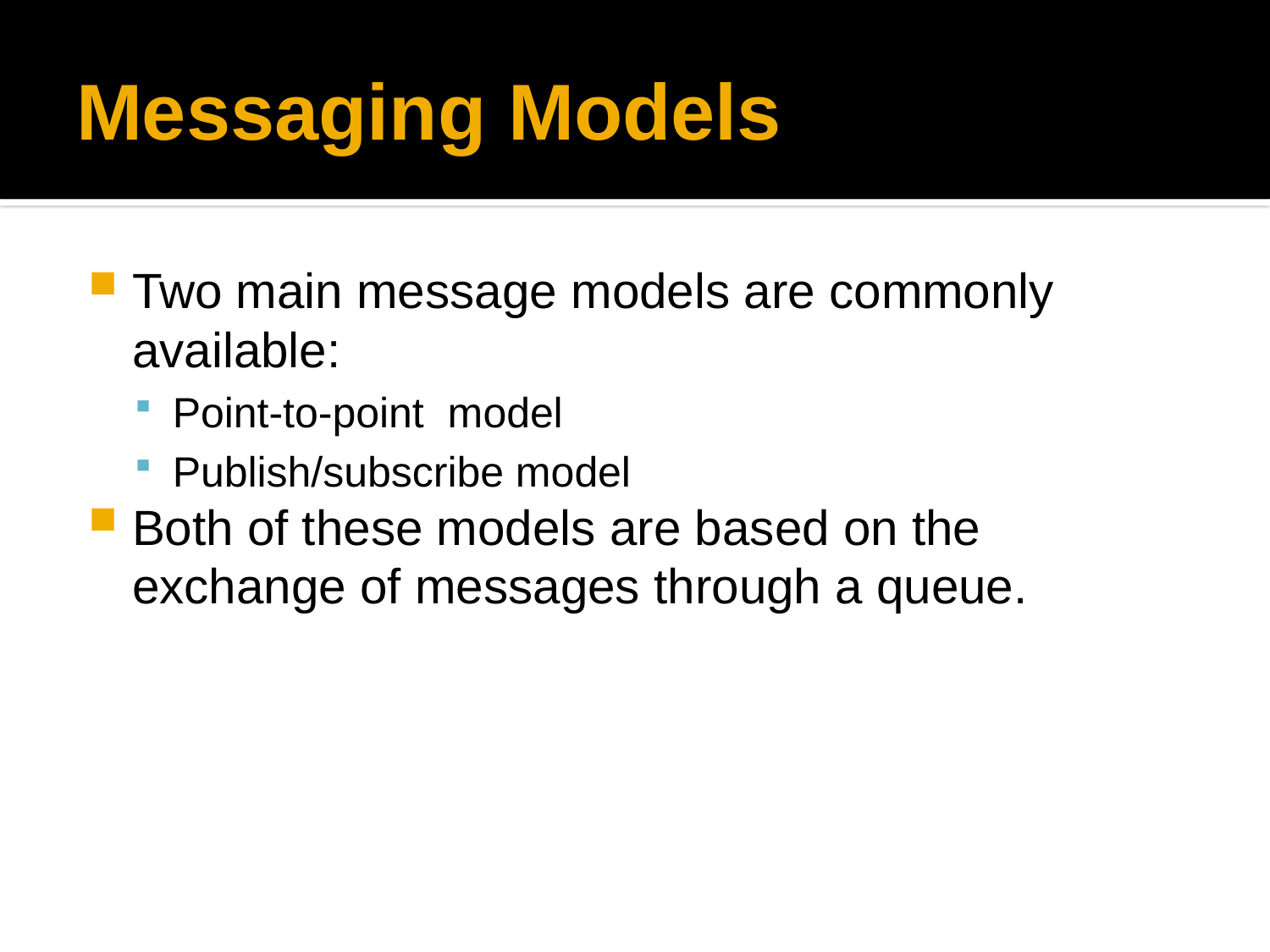

# Messaging Models
Two main message models are commonly available:
Point-to-point  model
Publish/subscribe model
Both of these models are based on the exchange of messages through a queue.